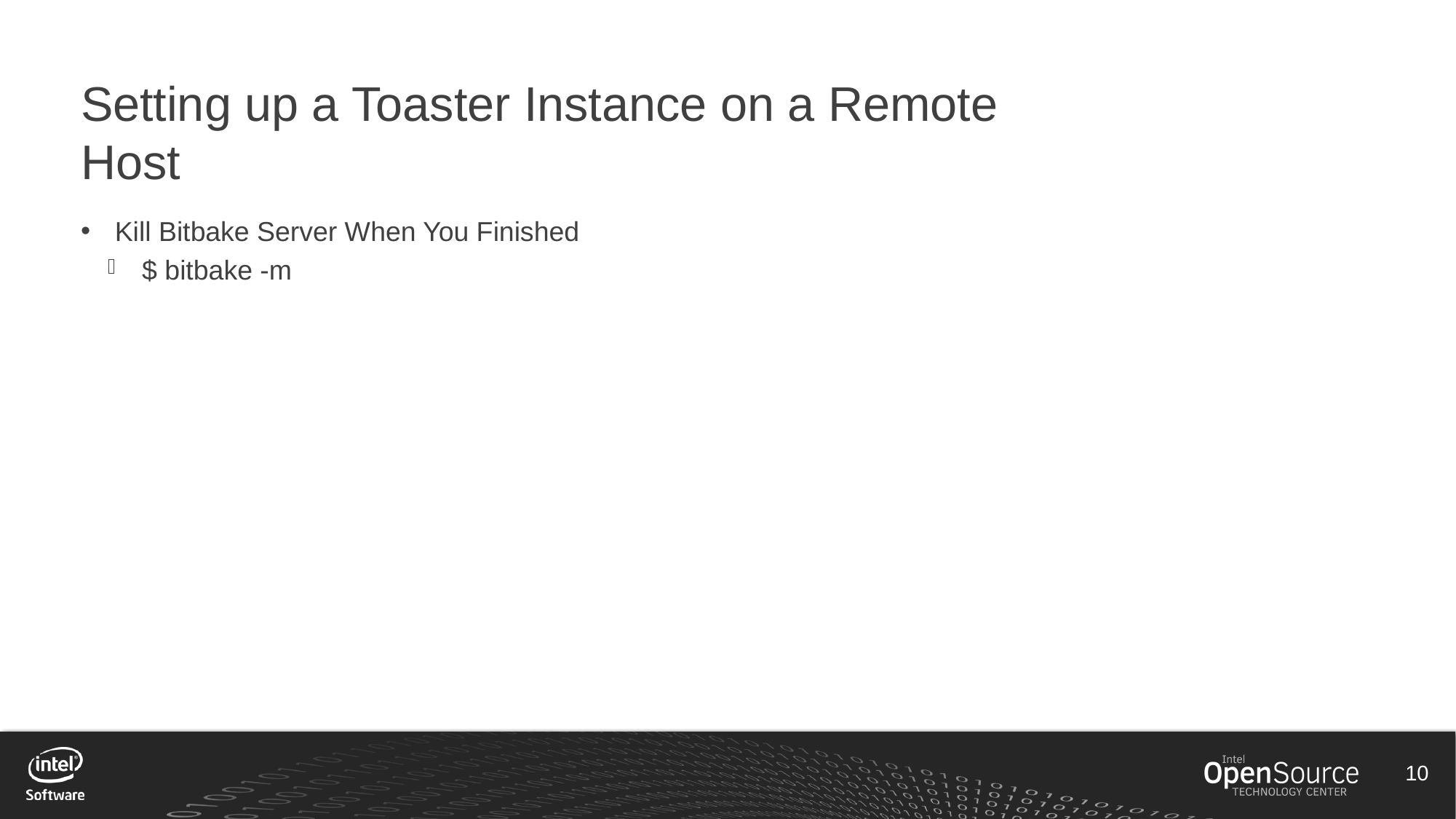

# Setting up a Toaster Instance on a Remote Host
Kill Bitbake Server When You Finished
$ bitbake -m